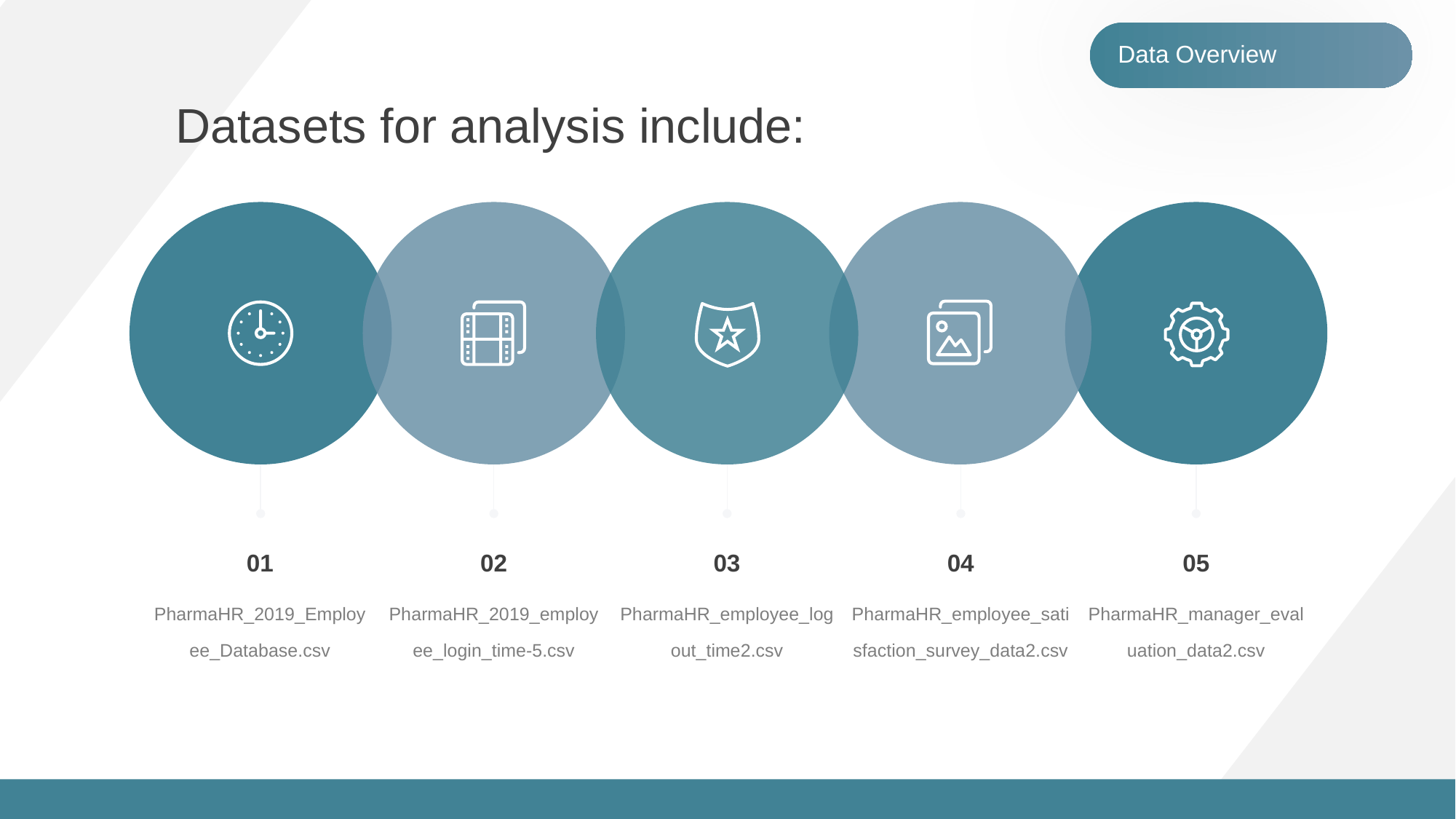

Data Overview

Datasets for analysis include:

01
02
03
04
05
PharmaHR_2019_Employee_Database.csv
PharmaHR_2019_employee_login_time-5.csv
PharmaHR_employee_logout_time2.csv
PharmaHR_employee_satisfaction_survey_data2.csv
PharmaHR_manager_evaluation_data2.csv